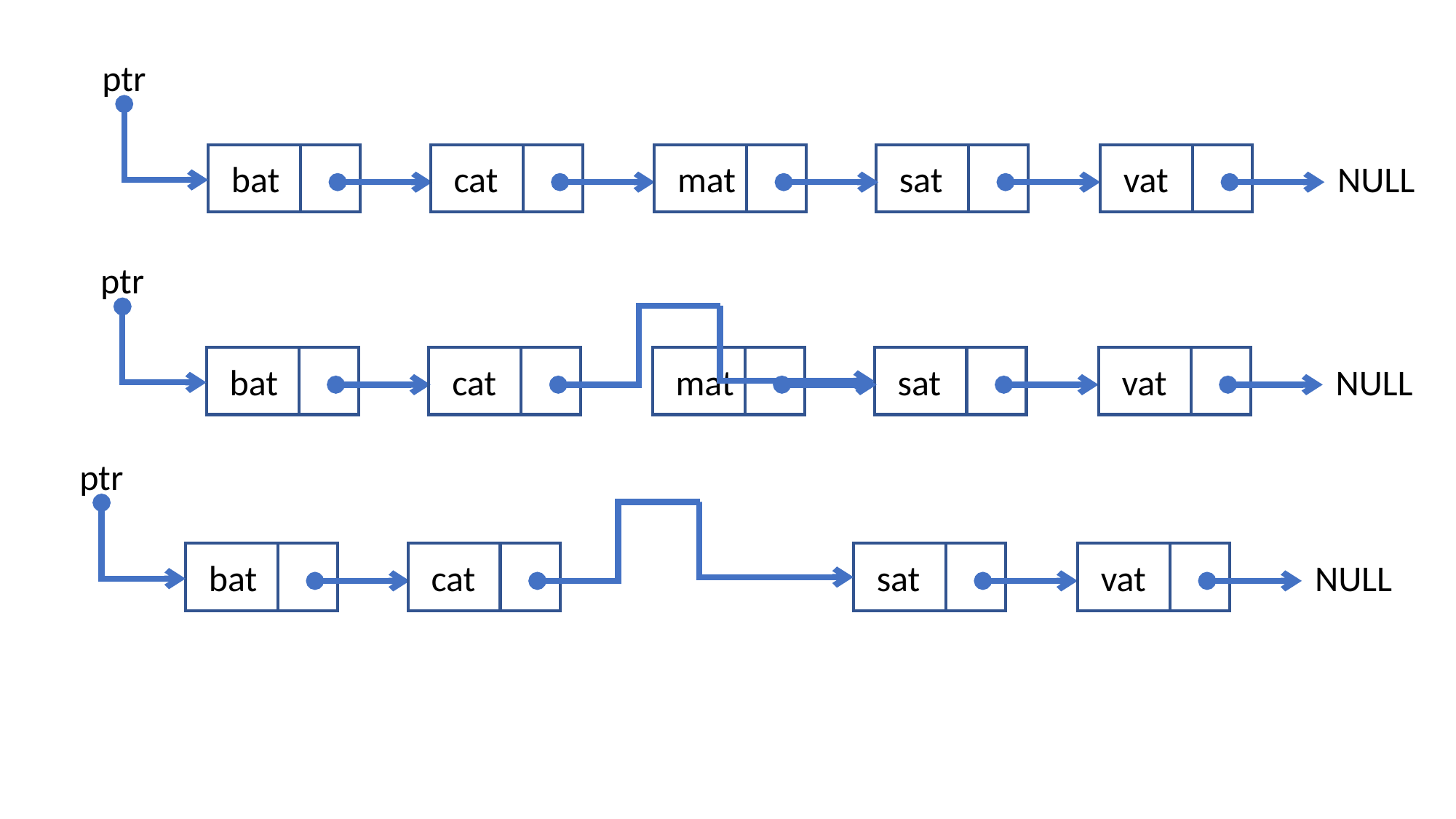

ptr

bat

cat

mat

sat

vat
NULL
ptr

bat

cat

mat

sat

vat
NULL
ptr

bat

cat

sat

vat
NULL